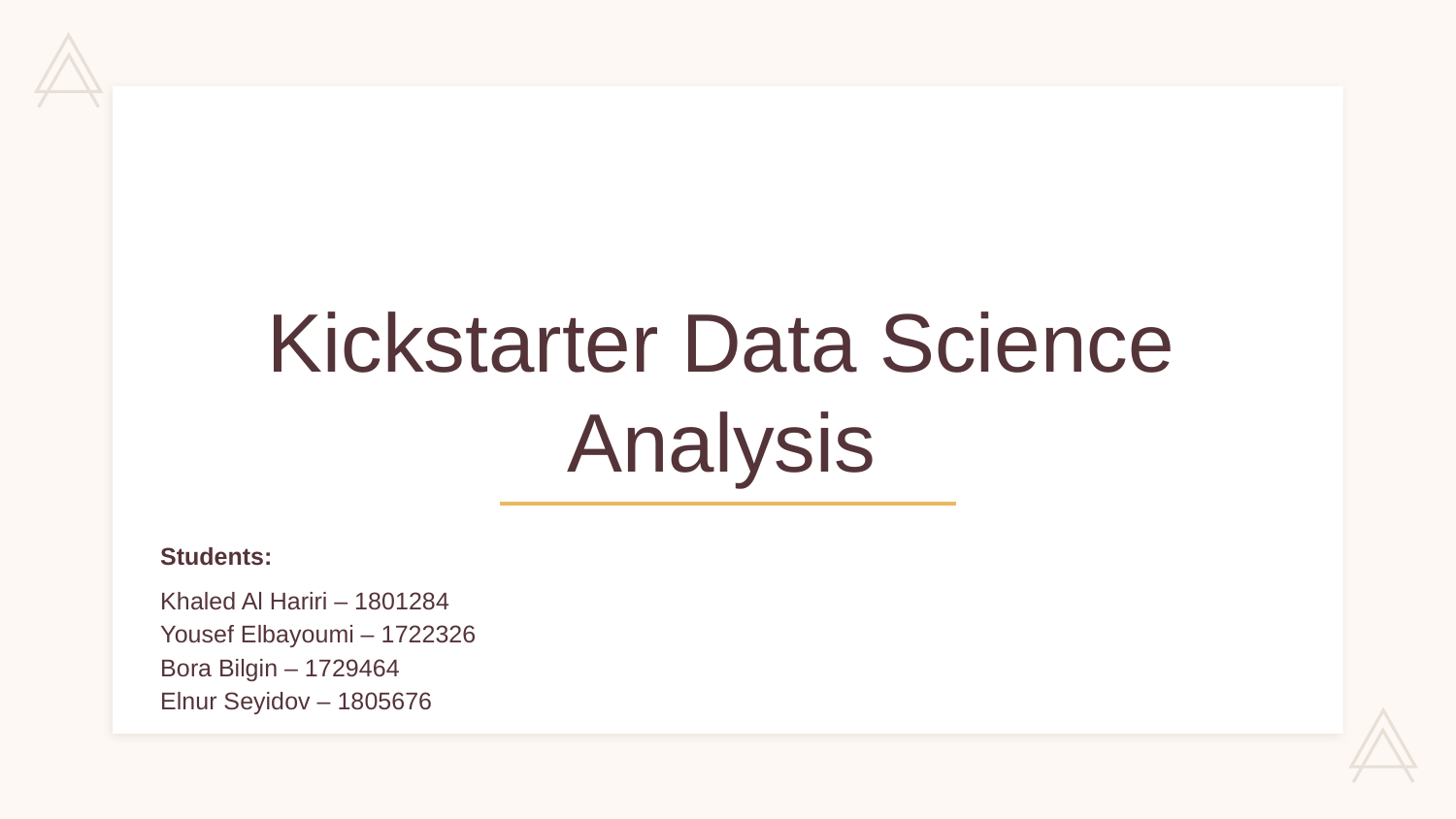

# Kickstarter Data Science Analysis
Students:

Khaled Al Hariri – 1801284
Yousef Elbayoumi – 1722326
Bora Bilgin – 1729464
Elnur Seyidov – 1805676